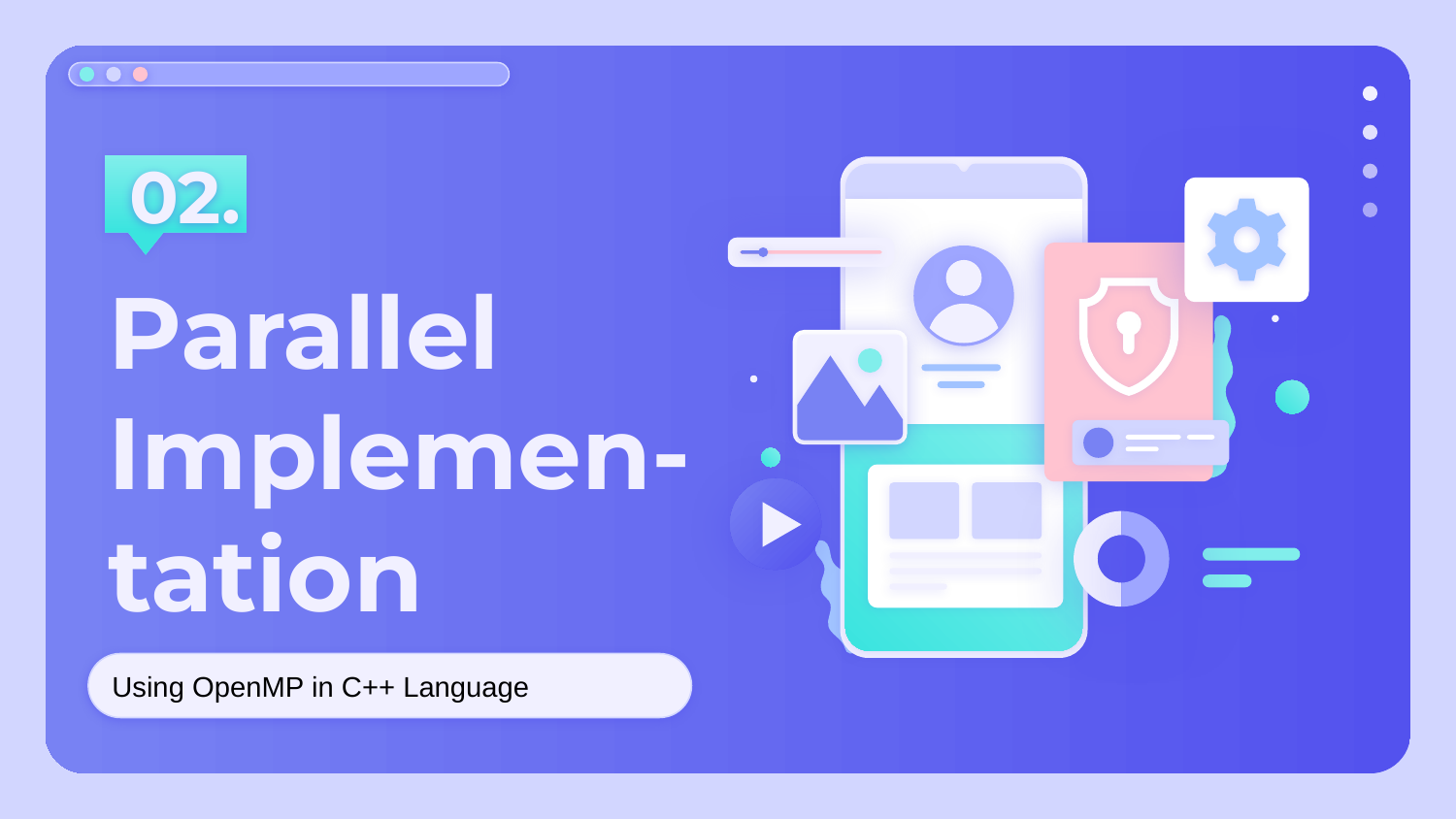

02.
# Parallel Implemen-tation
Using OpenMP in C++ Language